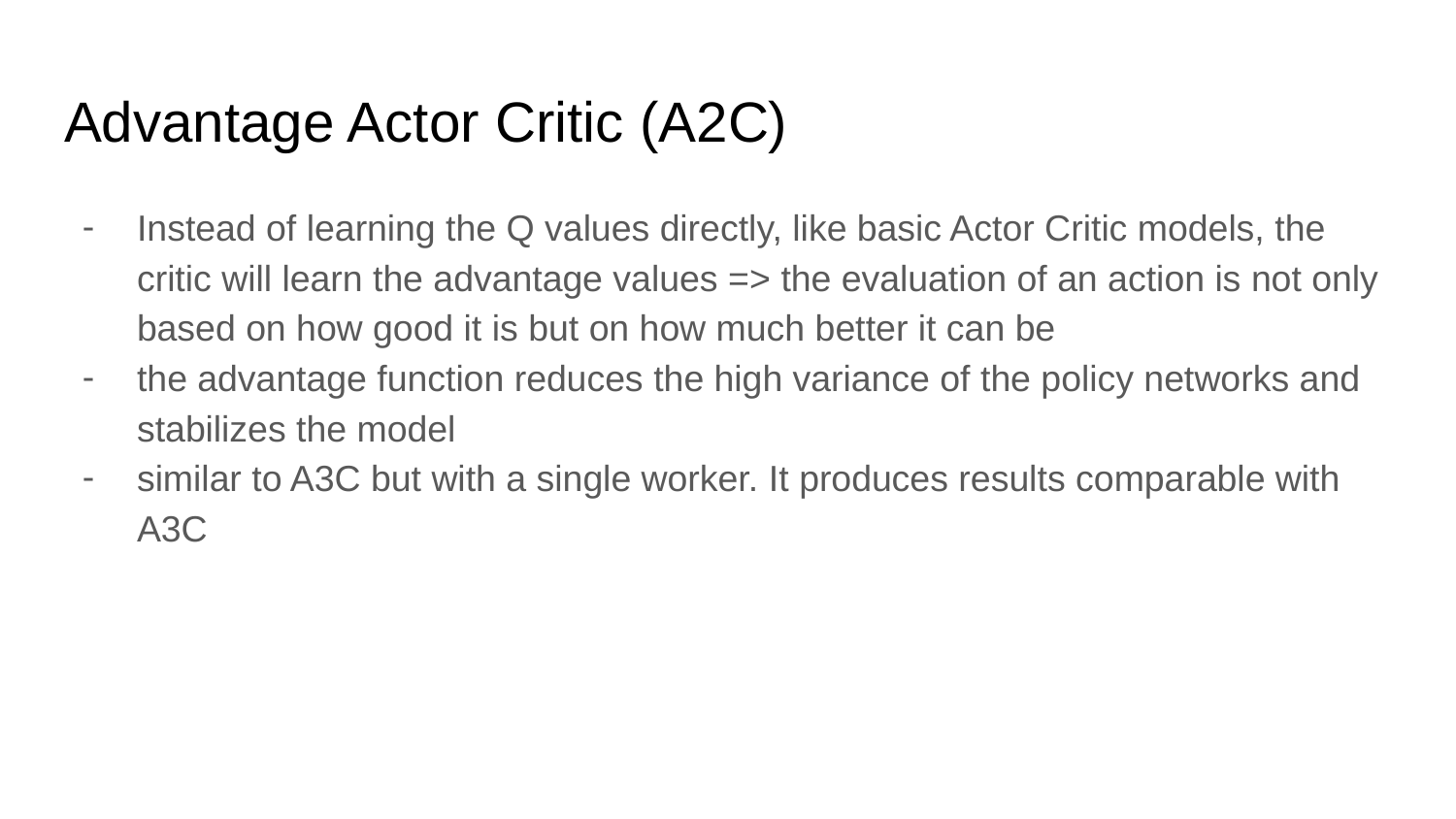

# Advantage Actor Critic (A2C)
Instead of learning the Q values directly, like basic Actor Critic models, the critic will learn the advantage values => the evaluation of an action is not only based on how good it is but on how much better it can be
the advantage function reduces the high variance of the policy networks and stabilizes the model
similar to A3C but with a single worker. It produces results comparable with A3C